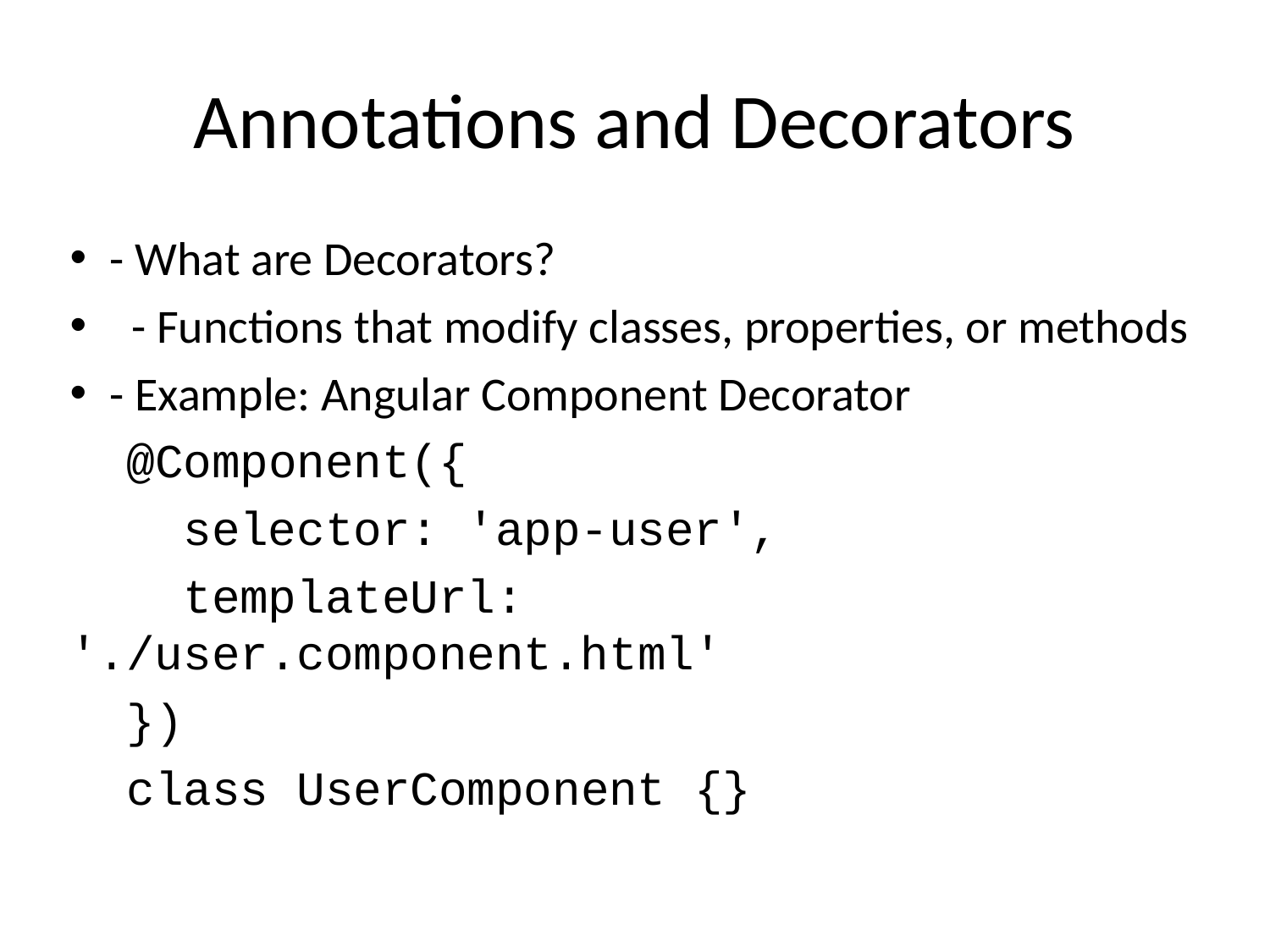

# Annotations and Decorators
- What are Decorators?
  - Functions that modify classes, properties, or methods
- Example: Angular Component Decorator
  @Component({
    selector: 'app-user',
    templateUrl: './user.component.html'
  })
  class UserComponent {}